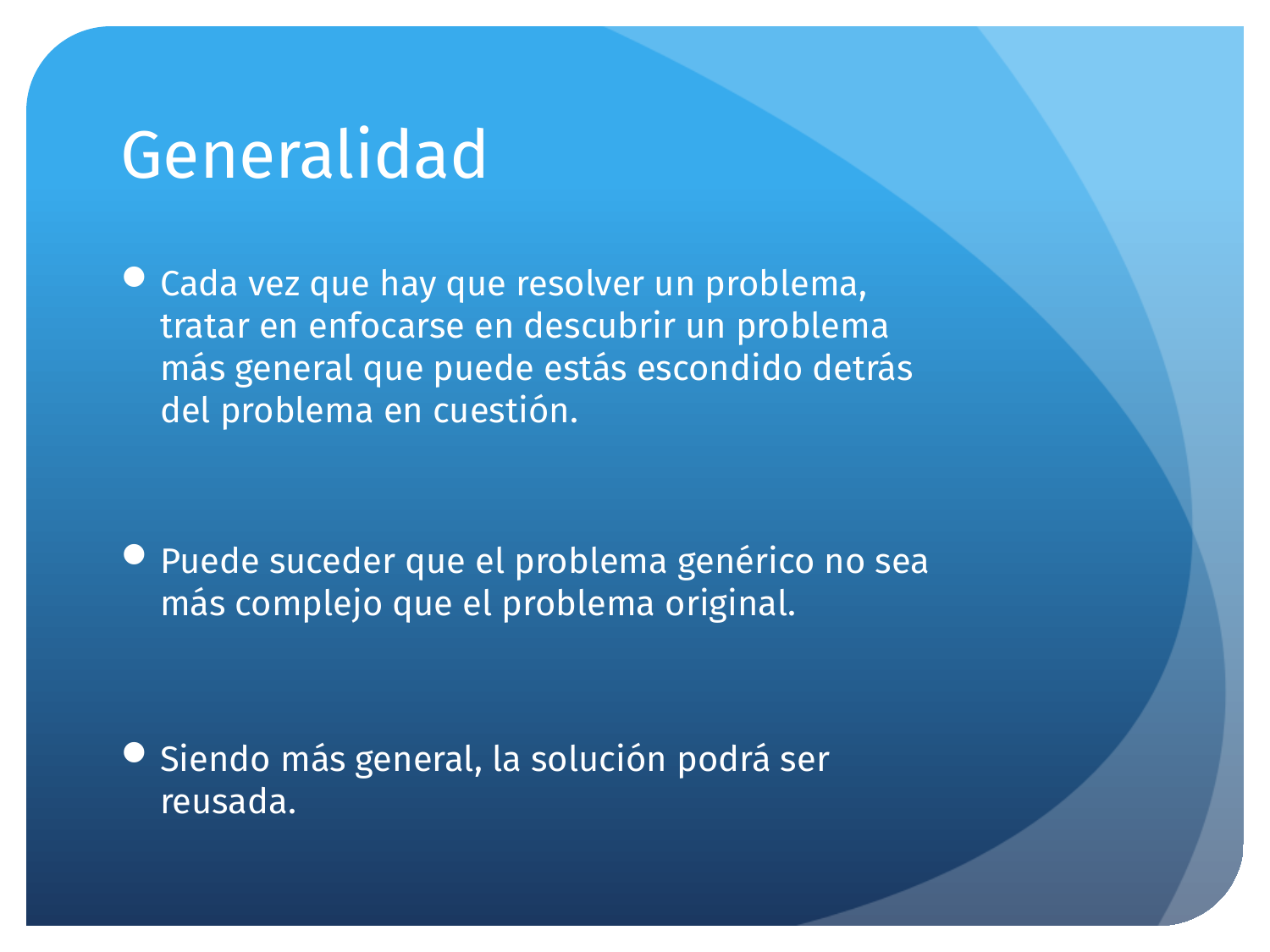

# Generalidad
Cada vez que hay que resolver un problema, tratar en enfocarse en descubrir un problema más general que puede estás escondido detrás del problema en cuestión.

Puede suceder que el problema genérico no sea más complejo que el problema original.

Siendo más general, la solución podrá ser reusada.